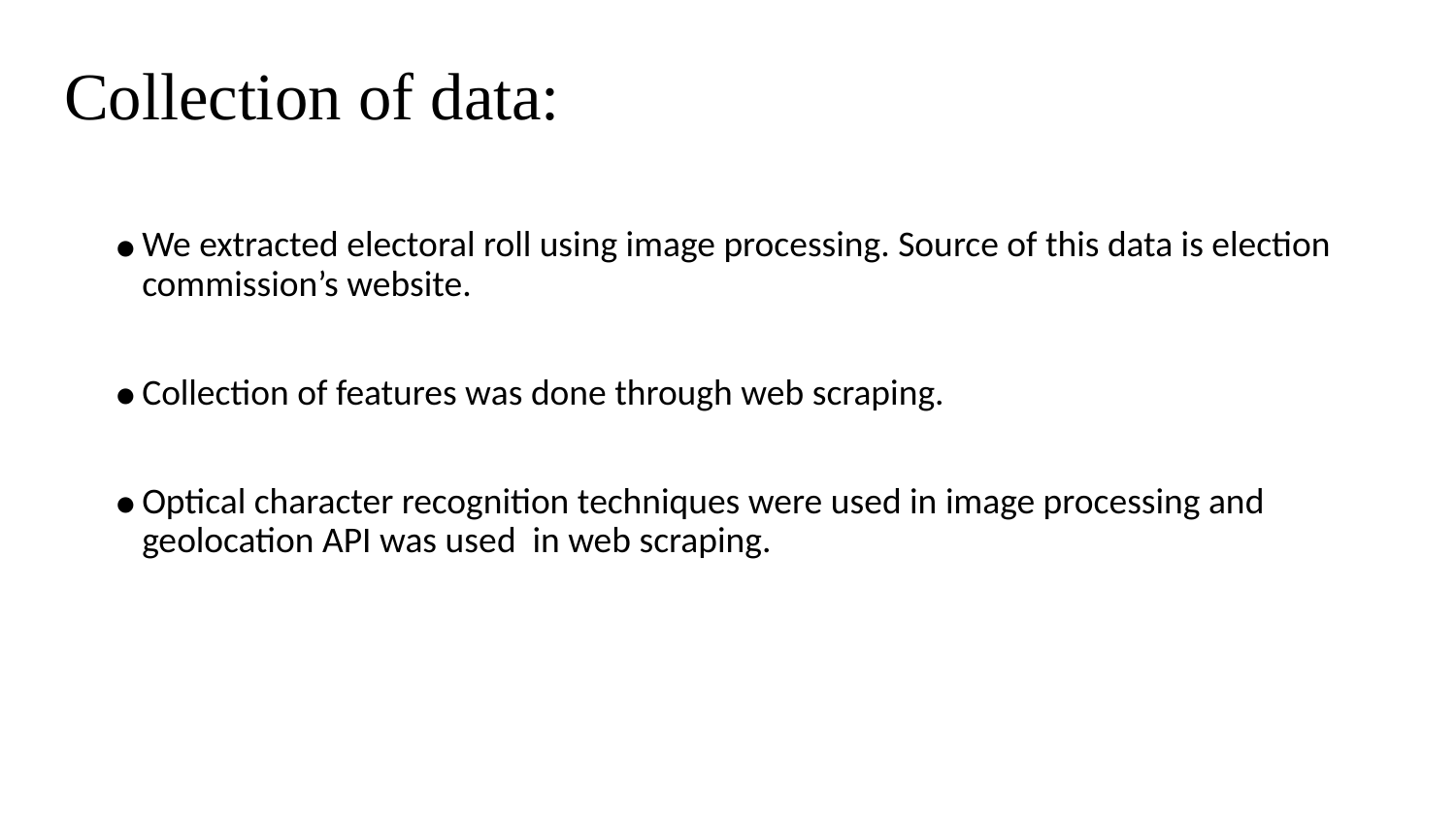

# Collection of data:
We extracted electoral roll using image processing. Source of this data is election commission’s website.

Collection of features was done through web scraping.

Optical character recognition techniques were used in image processing and geolocation API was used  in web scraping.